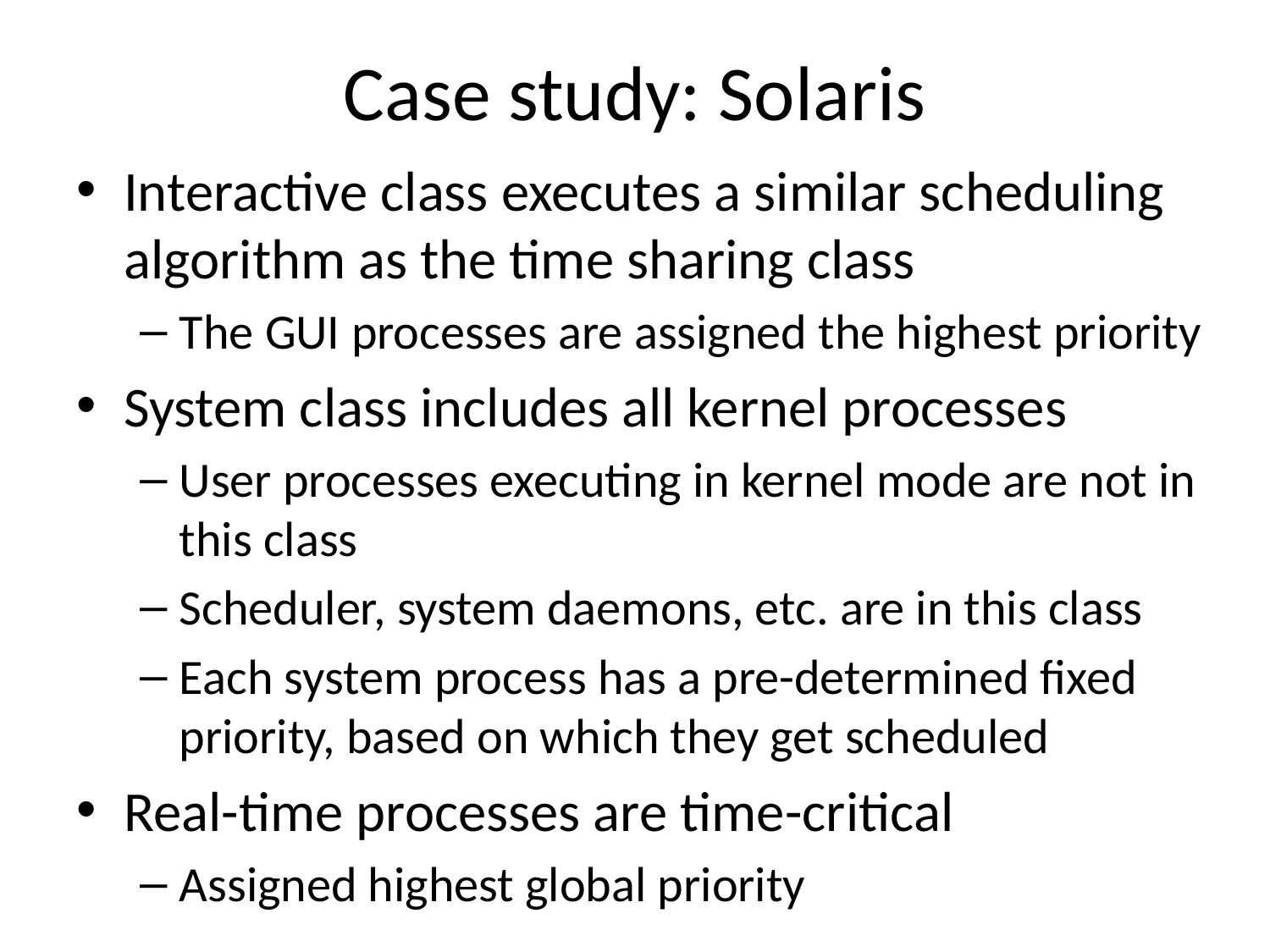

# Case study: Solaris
Interactive class executes a similar scheduling algorithm as the time sharing class
The GUI processes are assigned the highest priority
System class includes all kernel processes
User processes executing in kernel mode are not in this class
Scheduler, system daemons, etc. are in this class
Each system process has a pre-determined fixed priority, based on which they get scheduled
Real-time processes are time-critical
Assigned highest global priority